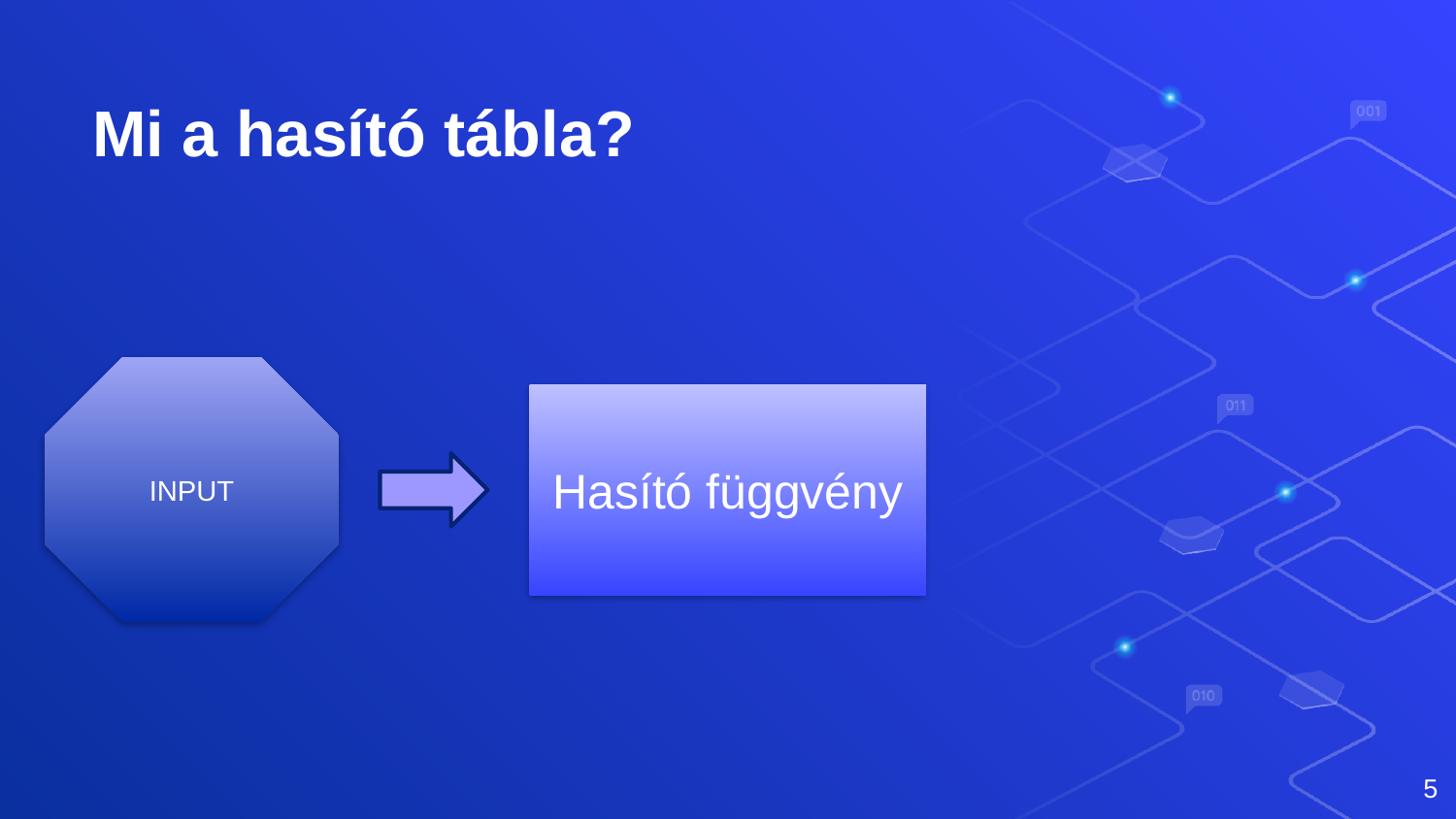

# Mi a hasító tábla?
INPUT
Hasító függvény

5